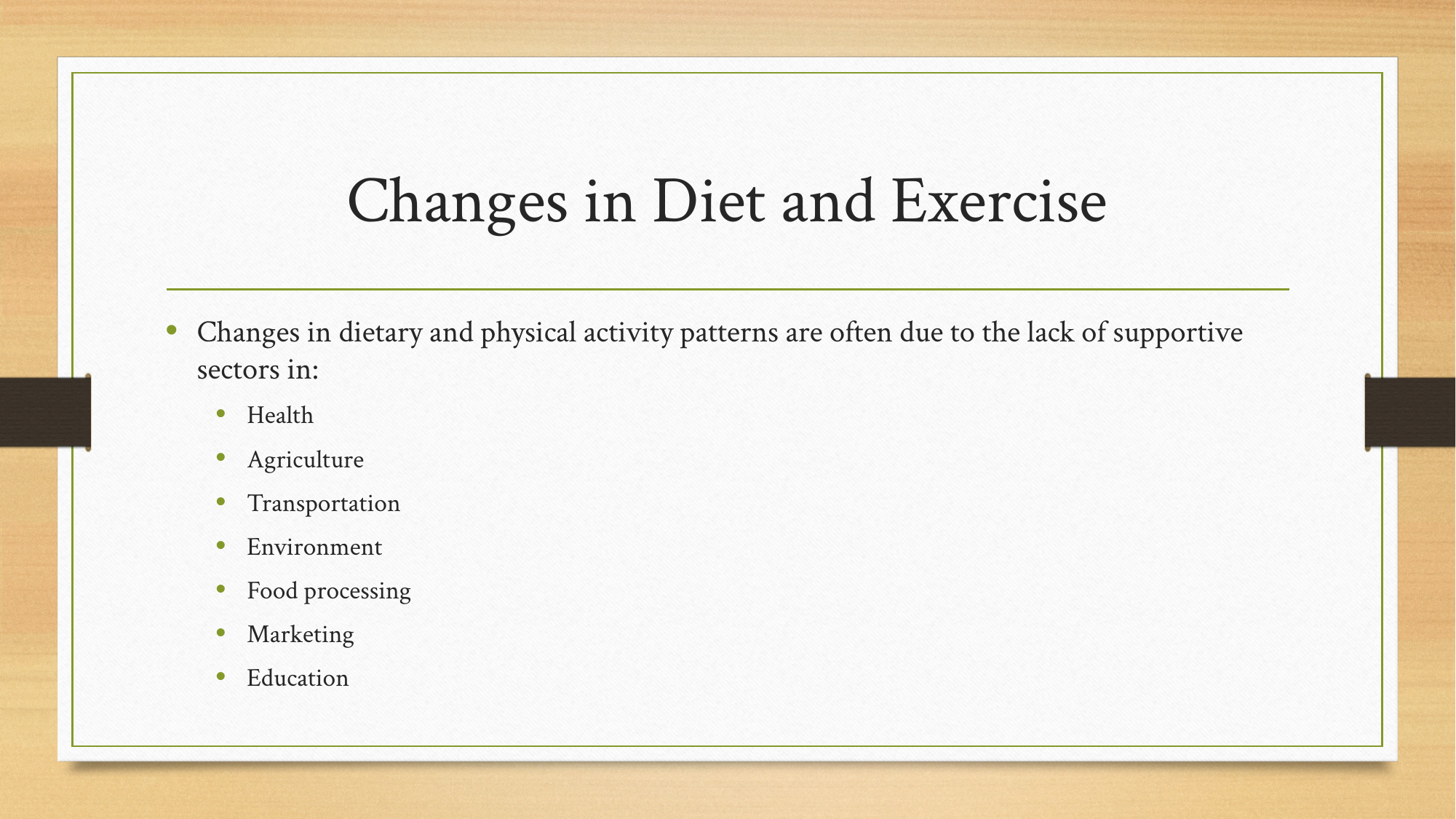

# Changes in Diet and Exercise
Changes in dietary and physical activity patterns are often due to the lack of supportive sectors in:
Health
Agriculture
Transportation
Environment
Food processing
Marketing
Education